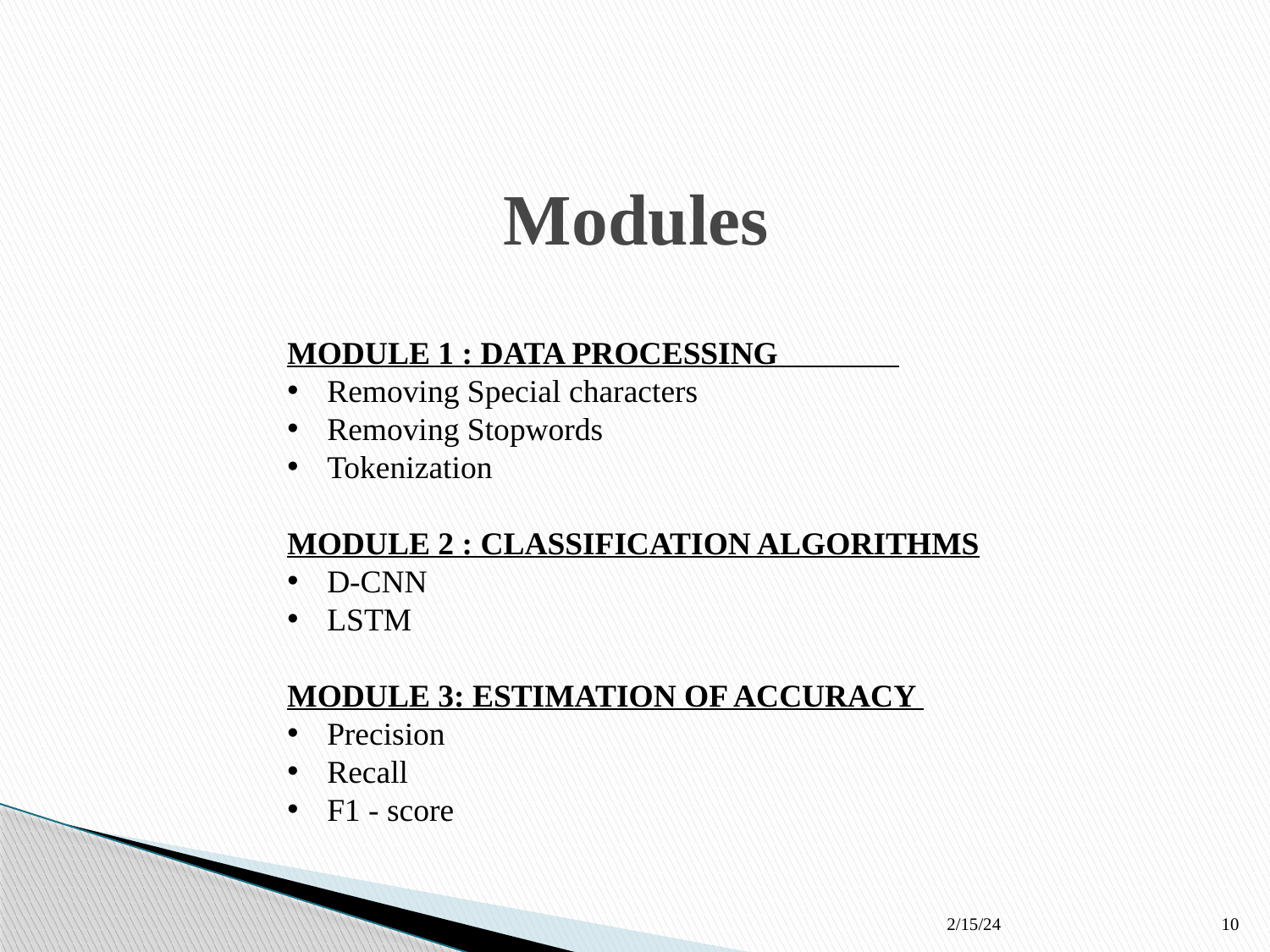

# Modules
MODULE 1 : DATA PROCESSING
Removing Special characters
Removing Stopwords
Tokenization

MODULE 2 : CLASSIFICATION ALGORITHMS
D-CNN
LSTM

MODULE 3: ESTIMATION OF ACCURACY
Precision
Recall
F1 - score

2/15/24
10